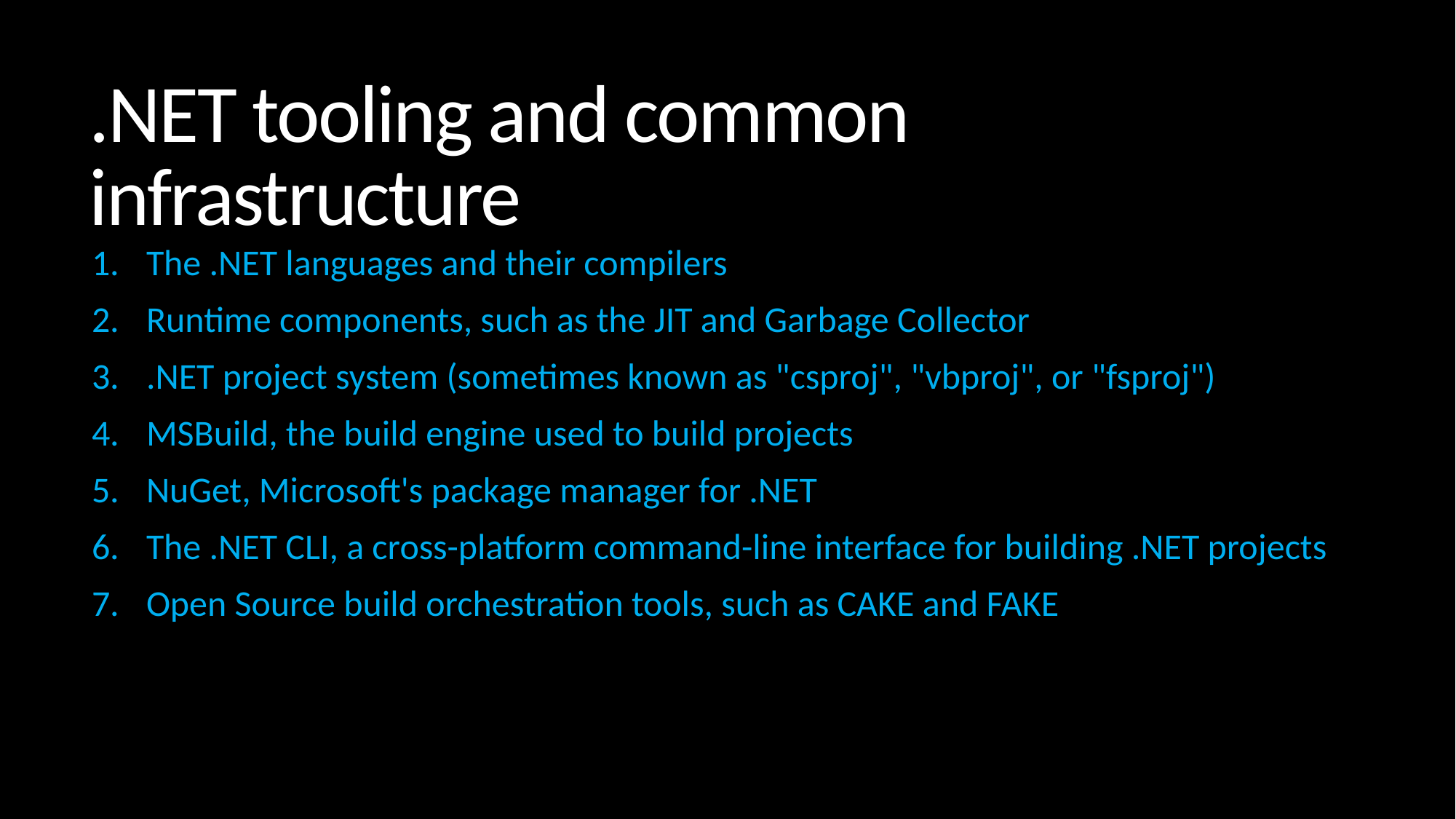

# .NET tooling and common infrastructure
The .NET languages and their compilers
Runtime components, such as the JIT and Garbage Collector
.NET project system (sometimes known as "csproj", "vbproj", or "fsproj")
MSBuild, the build engine used to build projects
NuGet, Microsoft's package manager for .NET
The .NET CLI, a cross-platform command-line interface for building .NET projects
Open Source build orchestration tools, such as CAKE and FAKE